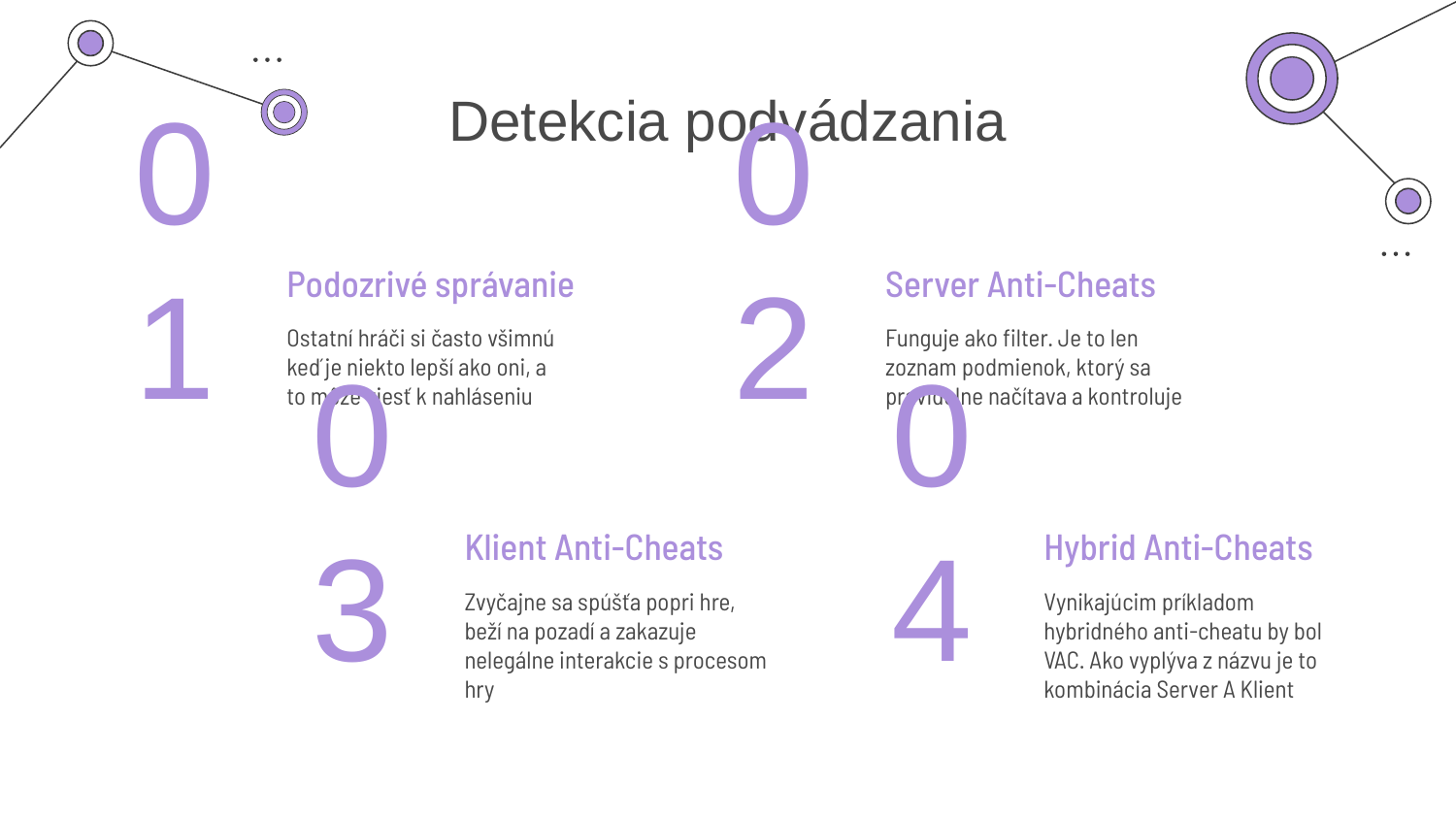

# Detekcia podvádzania
Podozrivé správanie
Server Anti-Cheats
01
02
Ostatní hráči si často všimnú keď je niekto lepší ako oni, a to môže viesť k nahláseniu
Funguje ako filter. Je to len zoznam podmienok, ktorý sa pravidelne načítava a kontroluje
Klient Anti-Cheats
Hybrid Anti-Cheats
03
04
Zvyčajne sa spúšťa popri hre, beží na pozadí a zakazuje nelegálne interakcie s procesom hry
Vynikajúcim príkladom hybridného anti-cheatu by bol VAC. Ako vyplýva z názvu je to kombinácia Server A Klient